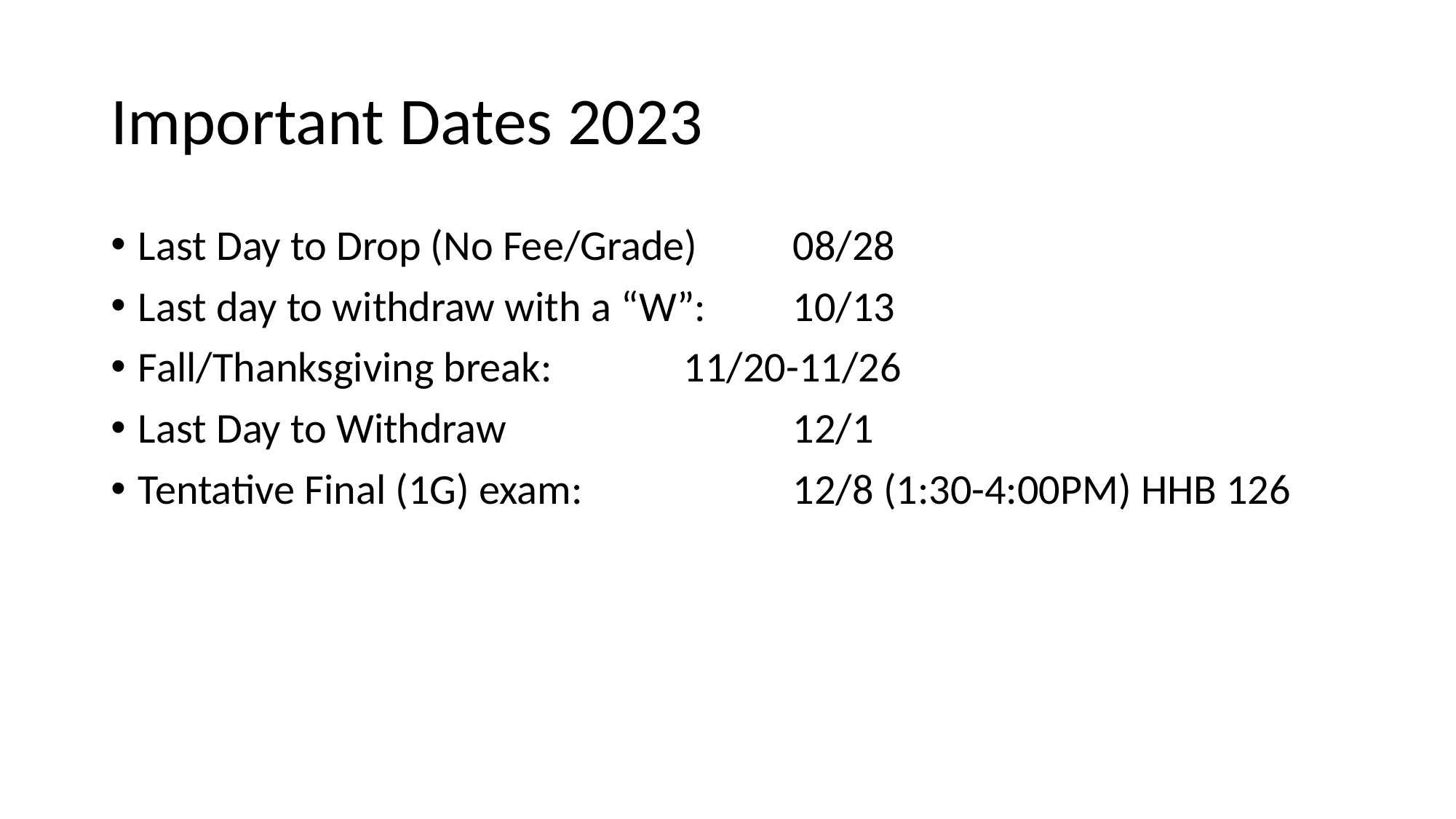

# Important Dates 2023
Last Day to Drop (No Fee/Grade)	08/28
Last day to withdraw with a “W”:	10/13
Fall/Thanksgiving break:		11/20-11/26
Last Day to Withdraw			12/1
Tentative Final (1G) exam:		12/8 (1:30-4:00PM) HHB 126